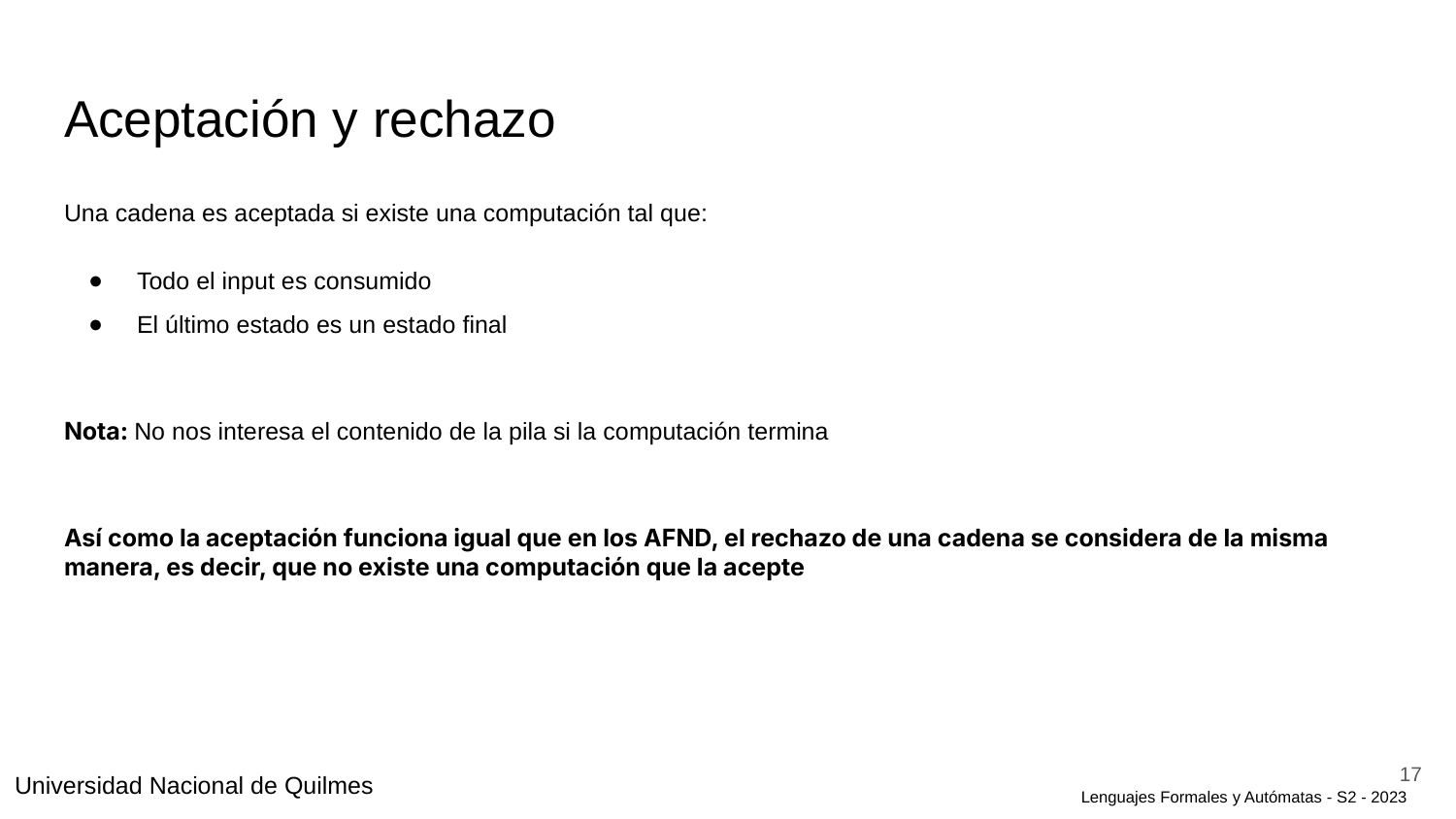

# Aceptación y rechazo
Una cadena es aceptada si existe una computación tal que:
Todo el input es consumido
El último estado es un estado final

Nota: No nos interesa el contenido de la pila si la computación termina

Así como la aceptación funciona igual que en los AFND, el rechazo de una cadena se considera de la misma manera, es decir, que no existe una computación que la acepte
17
Universidad Nacional de Quilmes
Lenguajes Formales y Autómatas - S2 - 2023